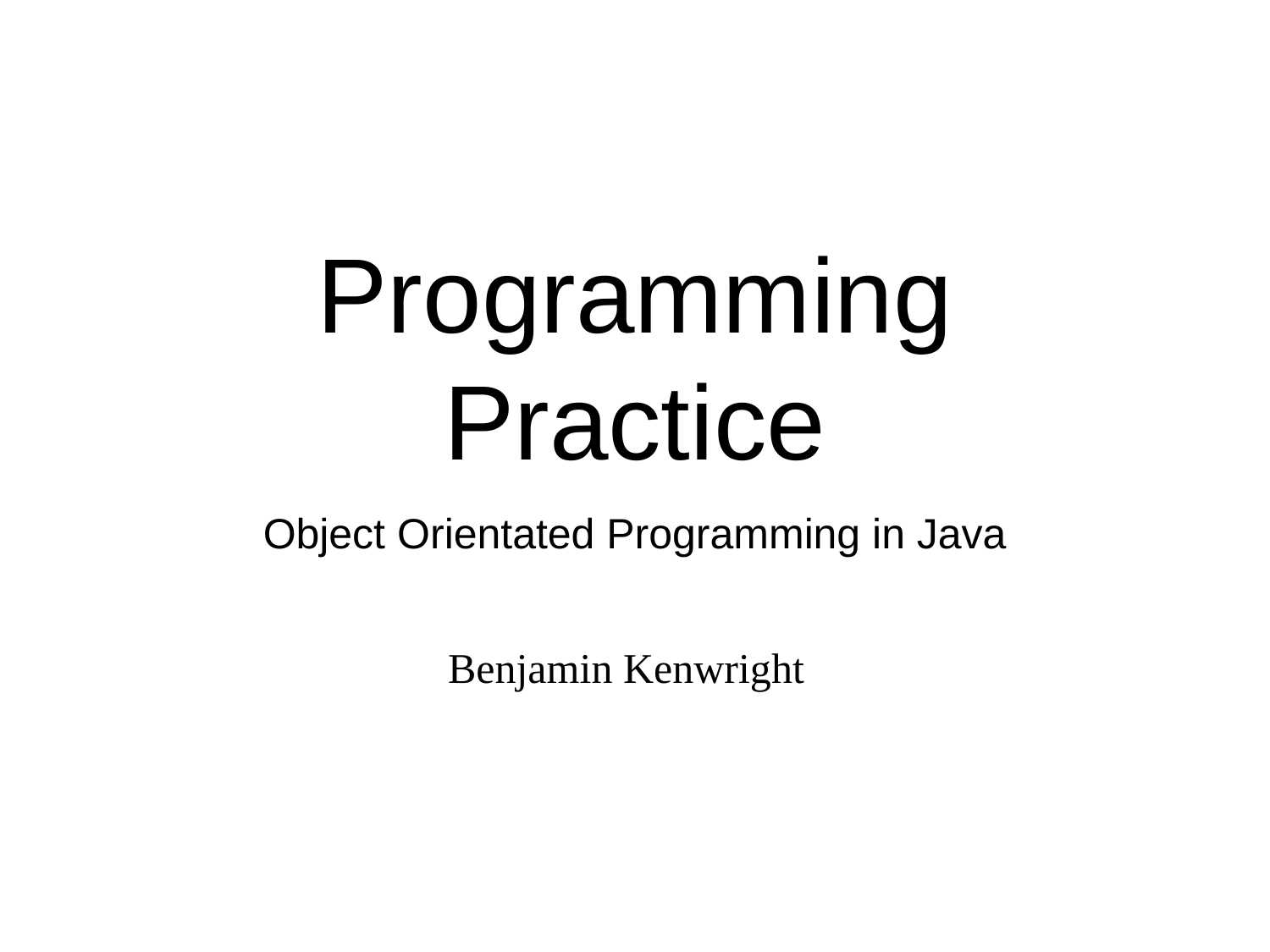

# Programming Practice
Object Orientated Programming in Java
Benjamin Kenwright